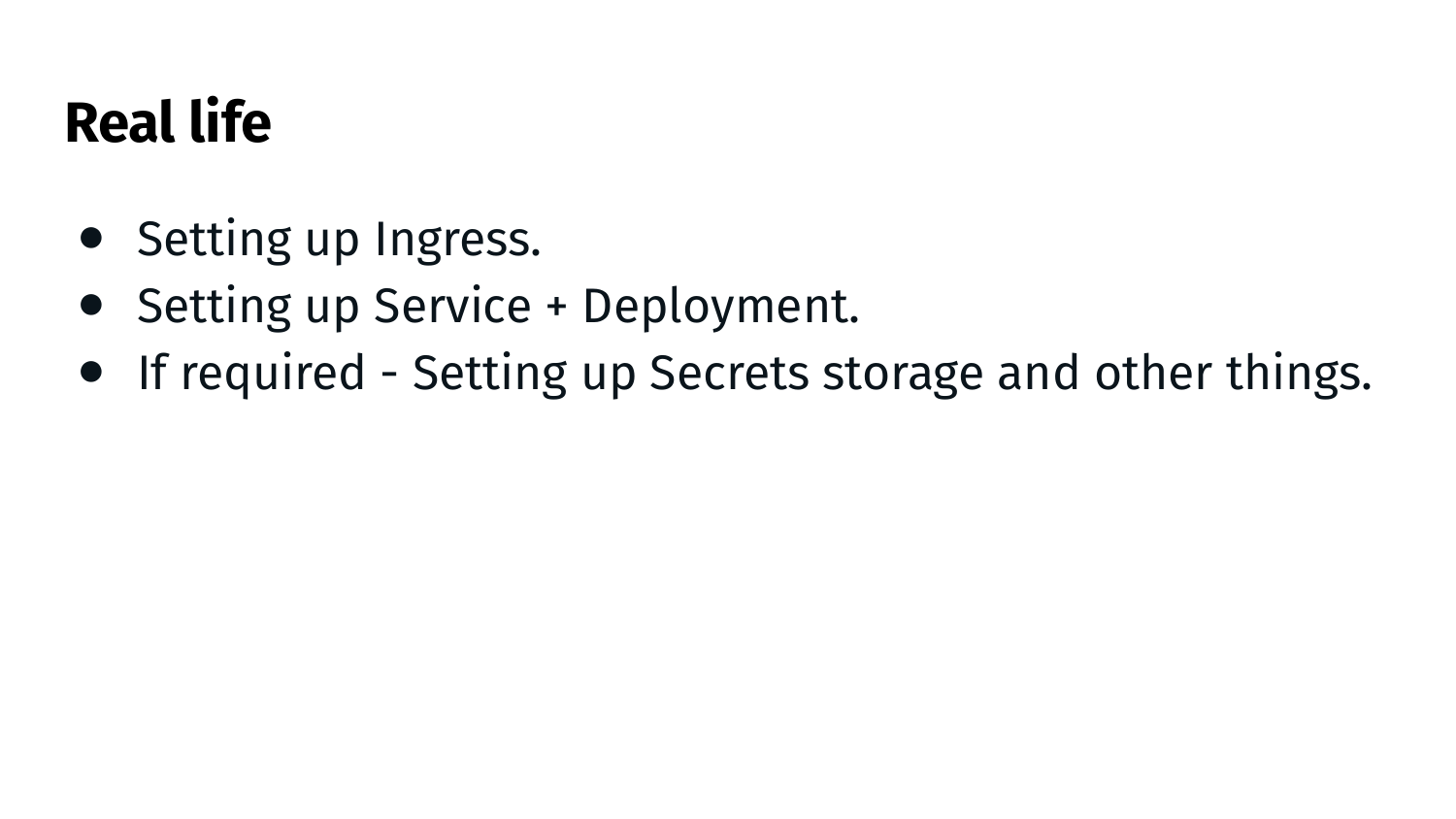

# Real life
Setting up Ingress.
Setting up Service + Deployment.
If required - Setting up Secrets storage and other things.